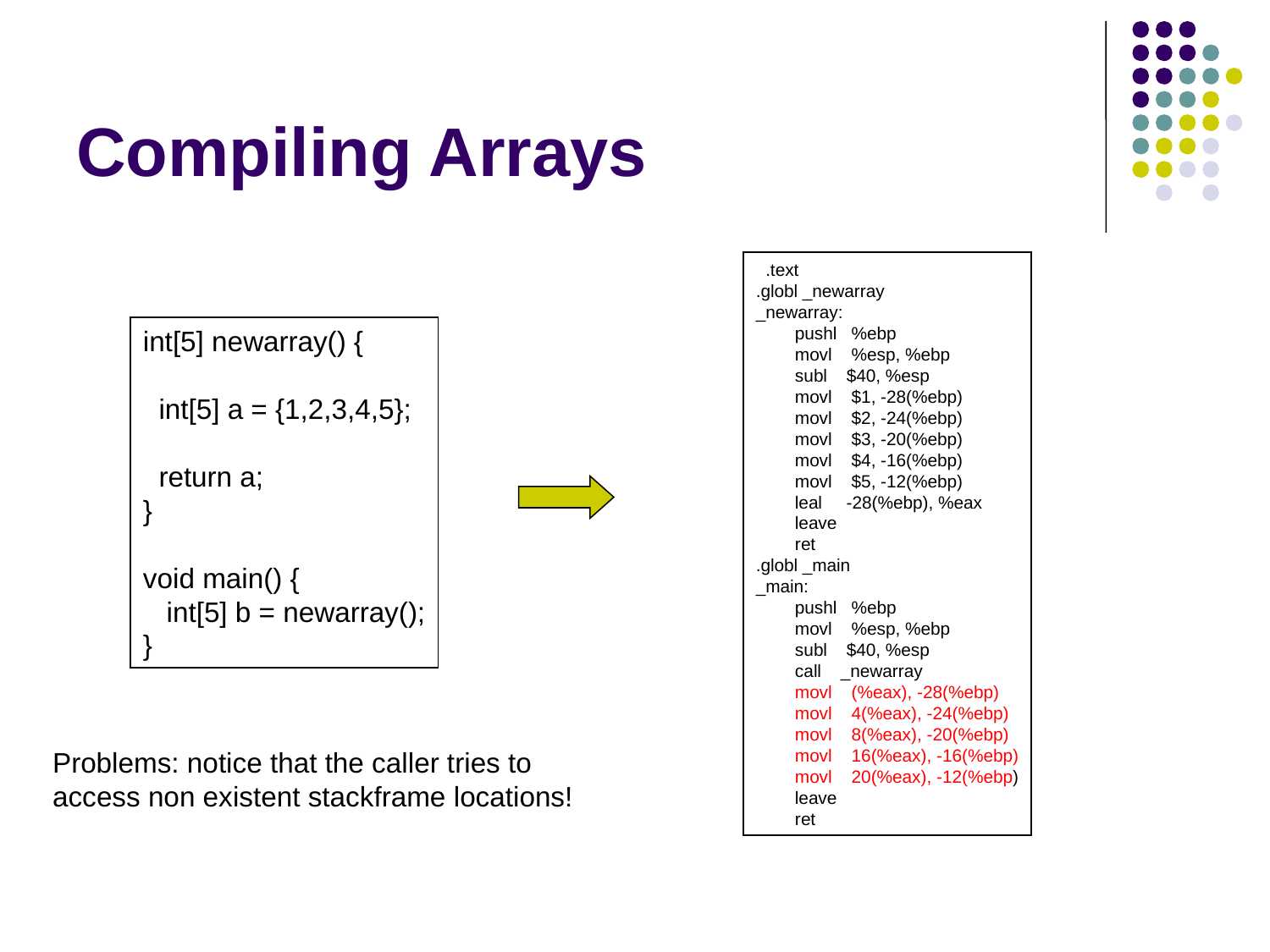

# Compiling Arrays
  .text
.globl _newarray
_newarray:
        pushl   %ebp
        movl    %esp, %ebp
        subl    $40, %esp
        movl    $1, -28(%ebp)
        movl    $2, -24(%ebp)
        movl    $3, -20(%ebp)
        movl    $4, -16(%ebp)
        movl    $5, -12(%ebp)
        leal     -28(%ebp), %eax
        leave
        ret
.globl _main
_main:
        pushl   %ebp
        movl    %esp, %ebp
        subl    $40, %esp
        call    _newarray
        movl    (%eax), -28(%ebp)
        movl    4(%eax), -24(%ebp)
        movl    8(%eax), -20(%ebp)
        movl    16(%eax), -16(%ebp)
        movl    20(%eax), -12(%ebp)
        leave
        ret
int[5] newarray() {

  int[5] a = {1,2,3,4,5};

  return a;
}

void main() {
   int[5] b = newarray();
}

Problems: notice that the caller tries to
access non existent stackframe locations!